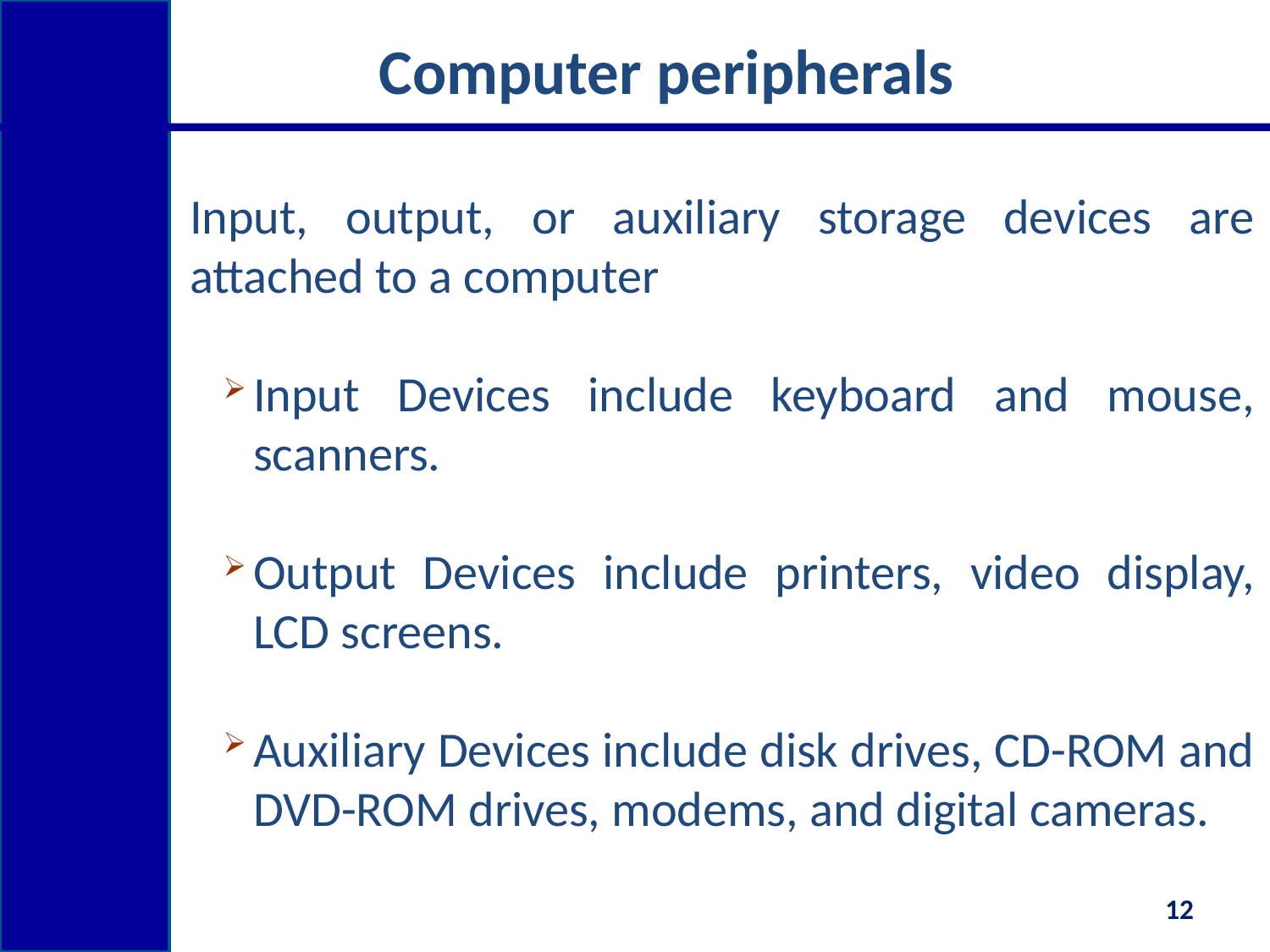

# Computer peripherals

Input, output, or auxiliary storage devices are attached to a computer

Input Devices include keyboard and mouse, scanners.

Output Devices include printers, video display, LCD screens.

Auxiliary Devices include disk drives, CD-ROM and DVD-ROM drives, modems, and digital cameras.

12